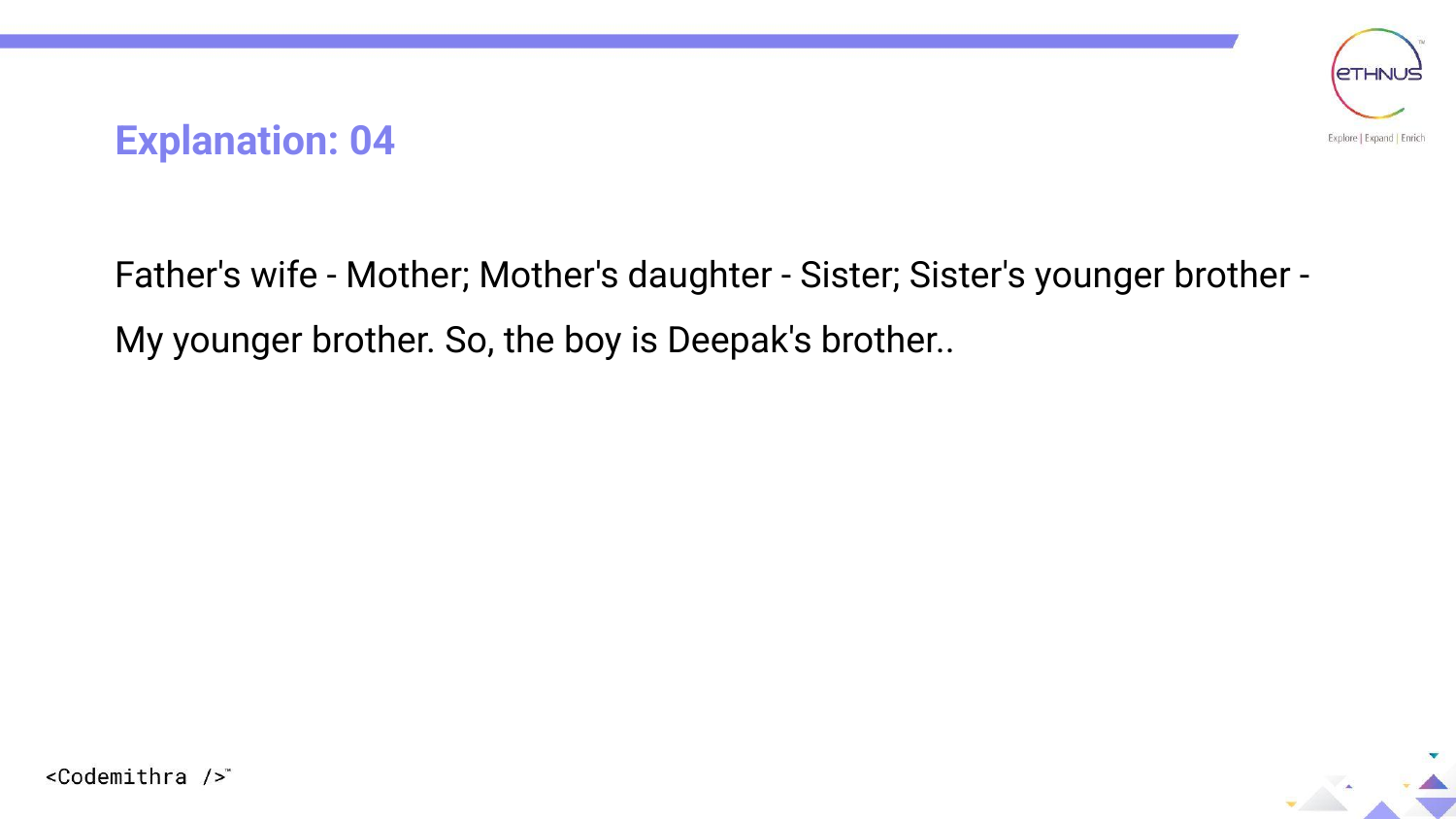

Explanation: 04
Father's wife - Mother; Mother's daughter - Sister; Sister's younger brother - My younger brother. So, the boy is Deepak's brother..